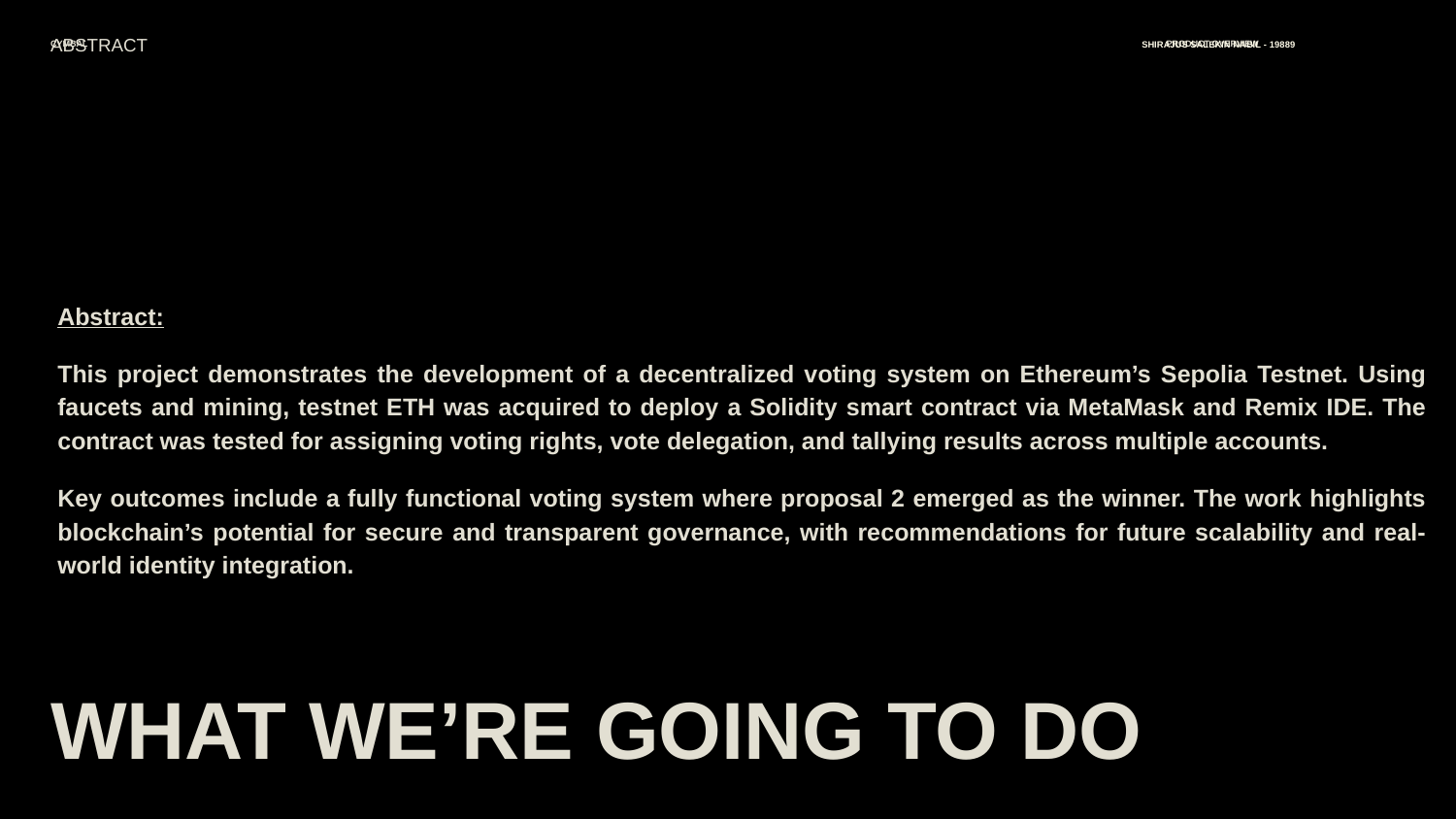

SHIRAJUS SALEKIN NABIL - 19889
CYMBAL
ABSTRACT
PRODUCT OVERVIEW
Abstract:
This project demonstrates the development of a decentralized voting system on Ethereum’s Sepolia Testnet. Using faucets and mining, testnet ETH was acquired to deploy a Solidity smart contract via MetaMask and Remix IDE. The contract was tested for assigning voting rights, vote delegation, and tallying results across multiple accounts.
Key outcomes include a fully functional voting system where proposal 2 emerged as the winner. The work highlights blockchain’s potential for secure and transparent governance, with recommendations for future scalability and real-world identity integration.
# WHAT WE’RE GOING TO DO